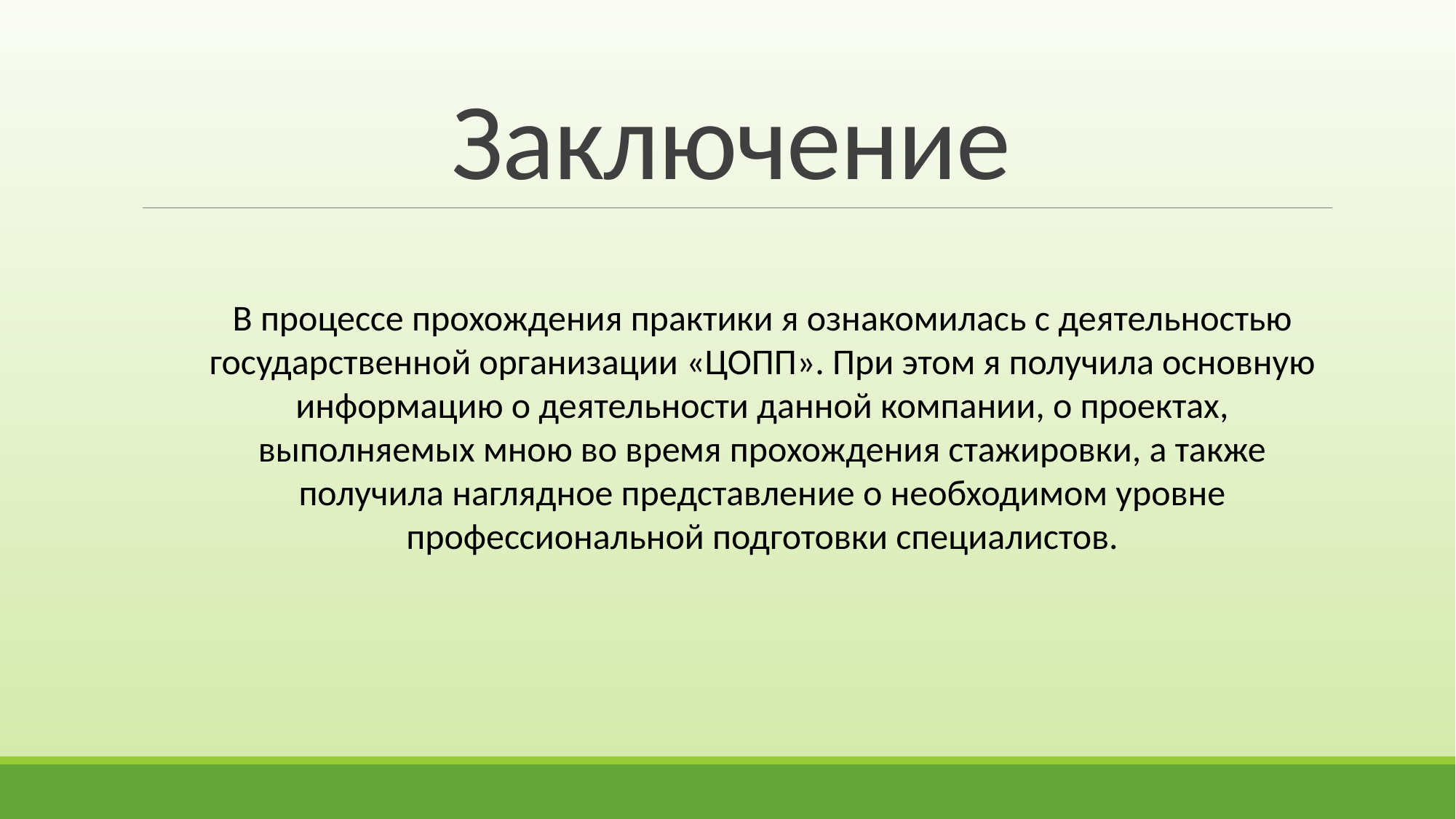

# Заключение
В процессе прохождения практики я ознакомилась с деятельностью государственной организации «ЦОПП». При этом я получила основную информацию о деятельности данной компании, о проектах, выполняемых мною во время прохождения стажировки, а также получила наглядное представление о необходимом уровне профессиональной подготовки специалистов.